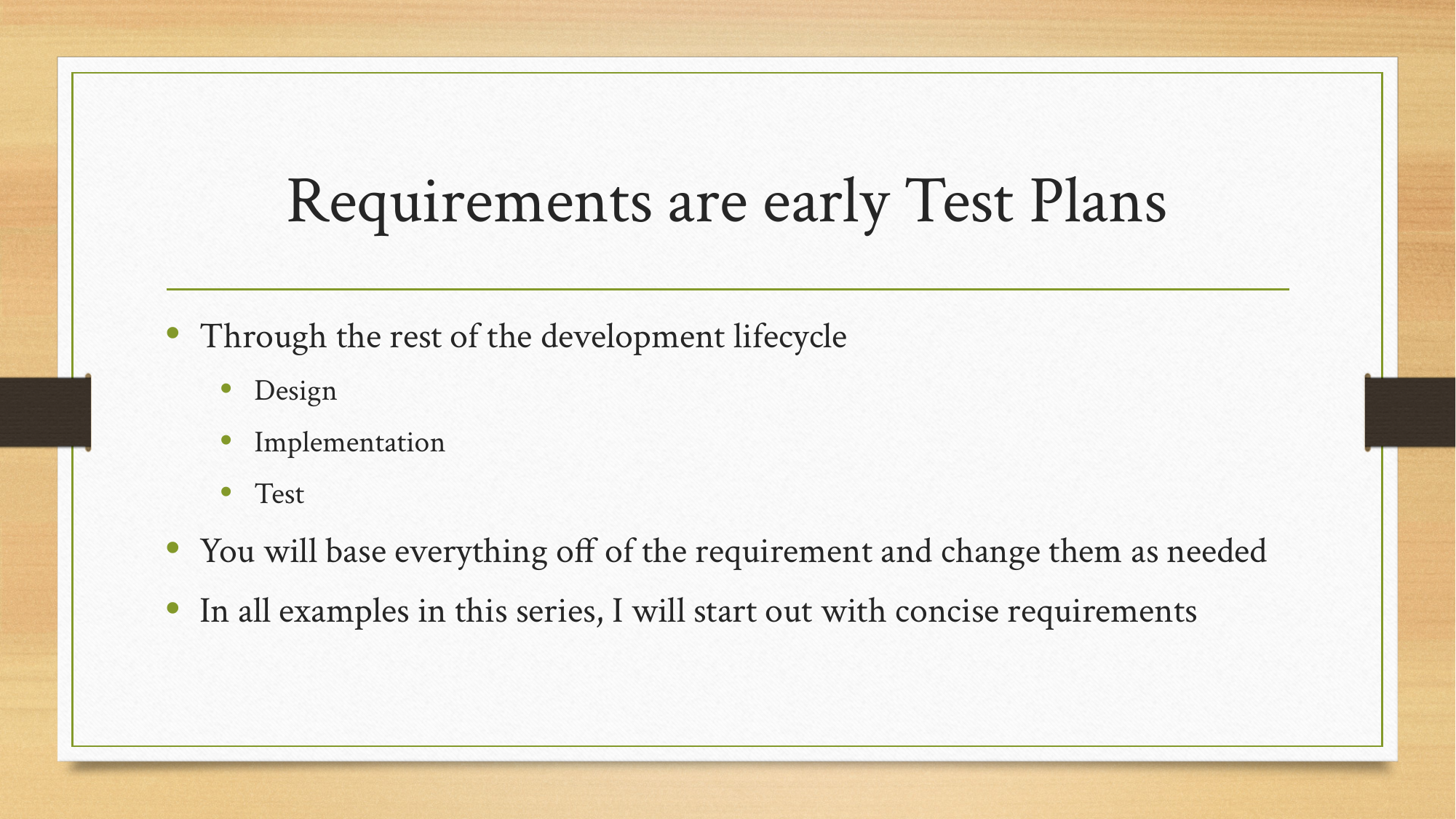

# Requirements are early Test Plans
Through the rest of the development lifecycle
Design
Implementation
Test
You will base everything off of the requirement and change them as needed
In all examples in this series, I will start out with concise requirements